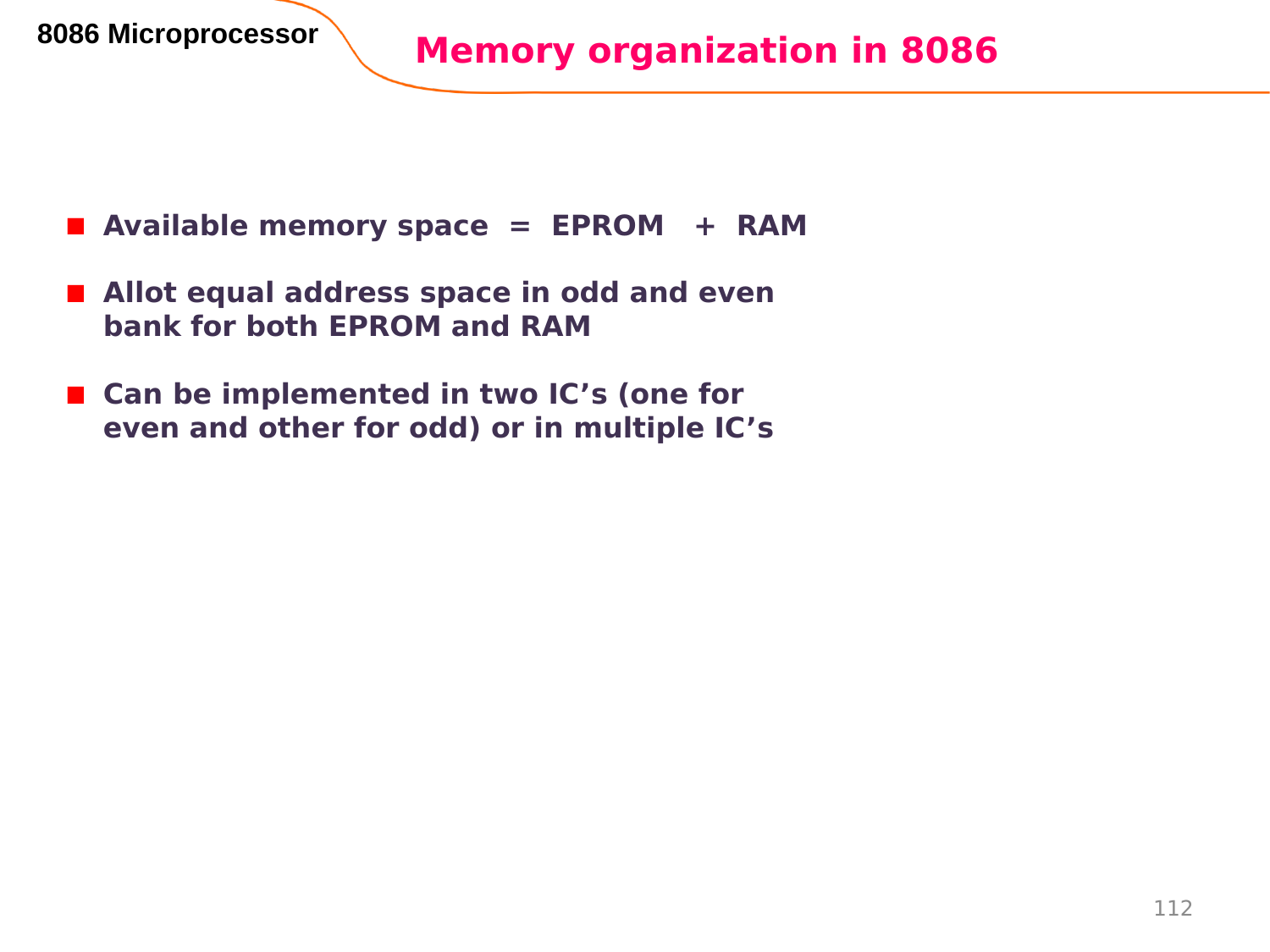

8086 Microprocessor
# Memory organization in 8086
Available memory space  =  EPROM   +  RAM

Allot equal address space in odd and even bank for both EPROM and RAM

Can be implemented in two IC’s (one for even and other for odd) or in multiple IC’s

112